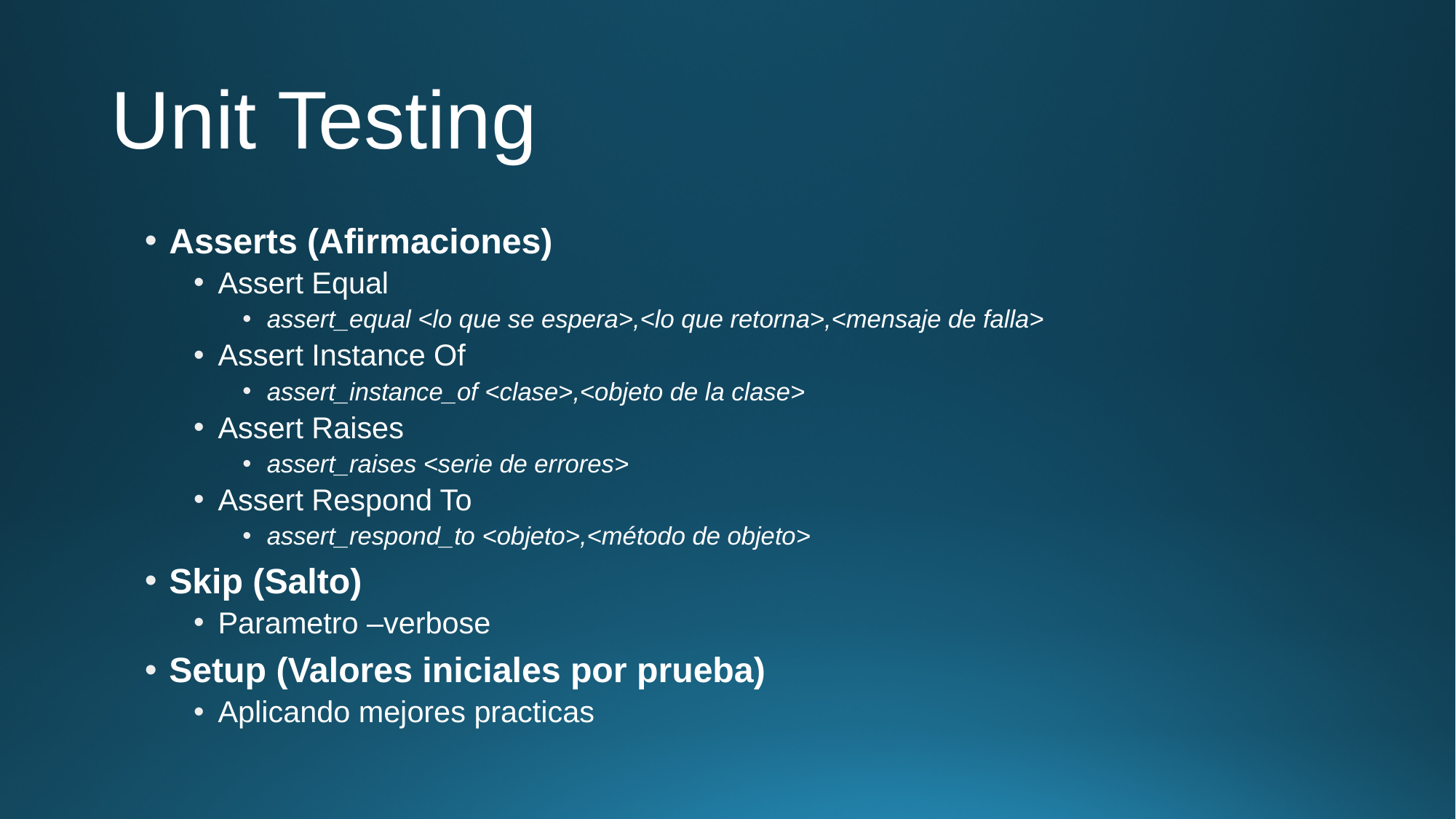

# Unit Testing
Asserts (Afirmaciones)
Assert Equal
assert_equal <lo que se espera>,<lo que retorna>,<mensaje de falla>
Assert Instance Of
assert_instance_of <clase>,<objeto de la clase>
Assert Raises
assert_raises <serie de errores>
Assert Respond To
assert_respond_to <objeto>,<método de objeto>
Skip (Salto)
Parametro –verbose
Setup (Valores iniciales por prueba)
Aplicando mejores practicas